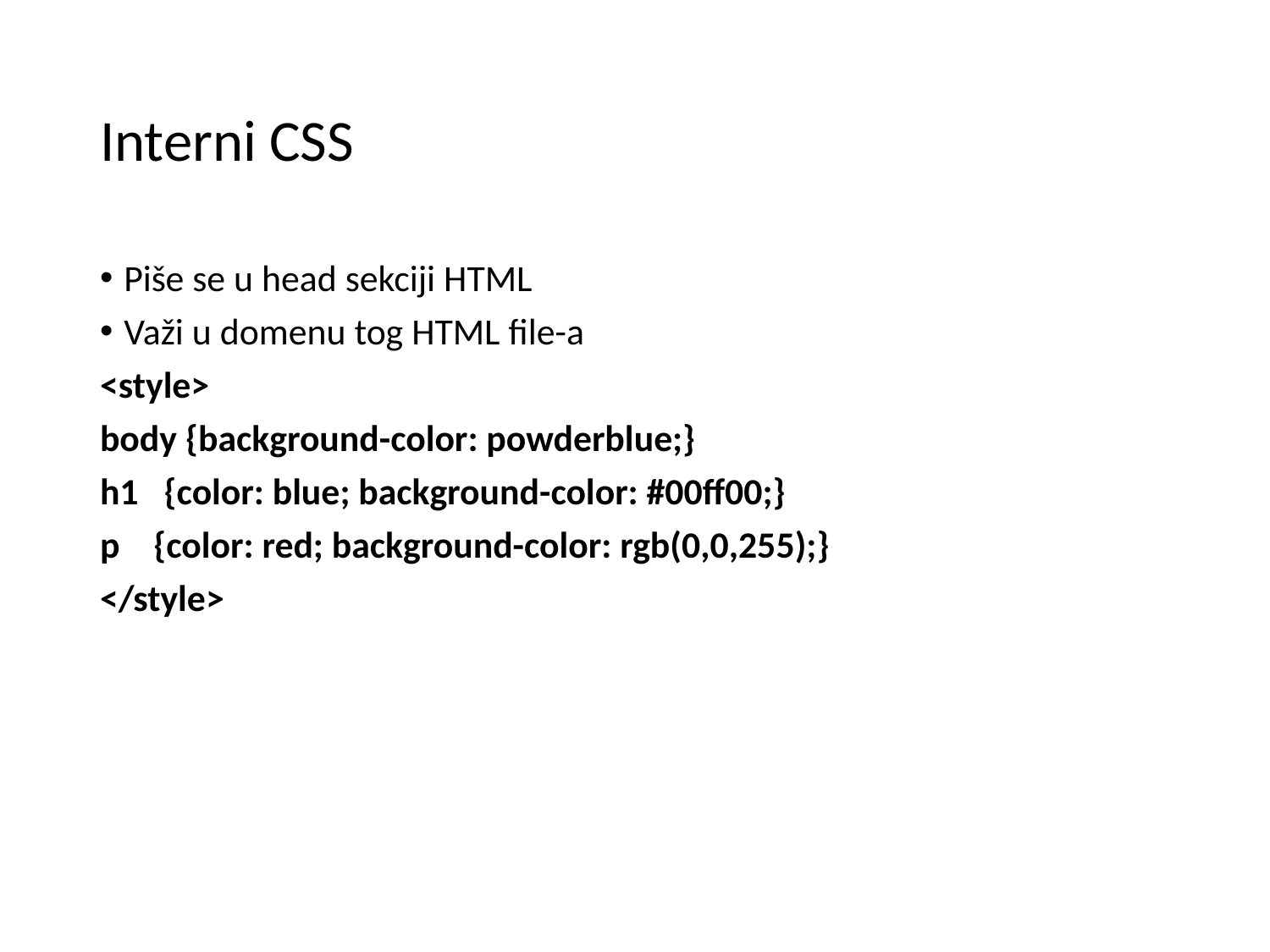

# Interni CSS
Piše se u head sekciji HTML
Važi u domenu tog HTML file-a
<style>
body {background-color: powderblue;}
h1   {color: blue; background-color: #00ff00;}
p    {color: red; background-color: rgb(0,0,255);}
</style>